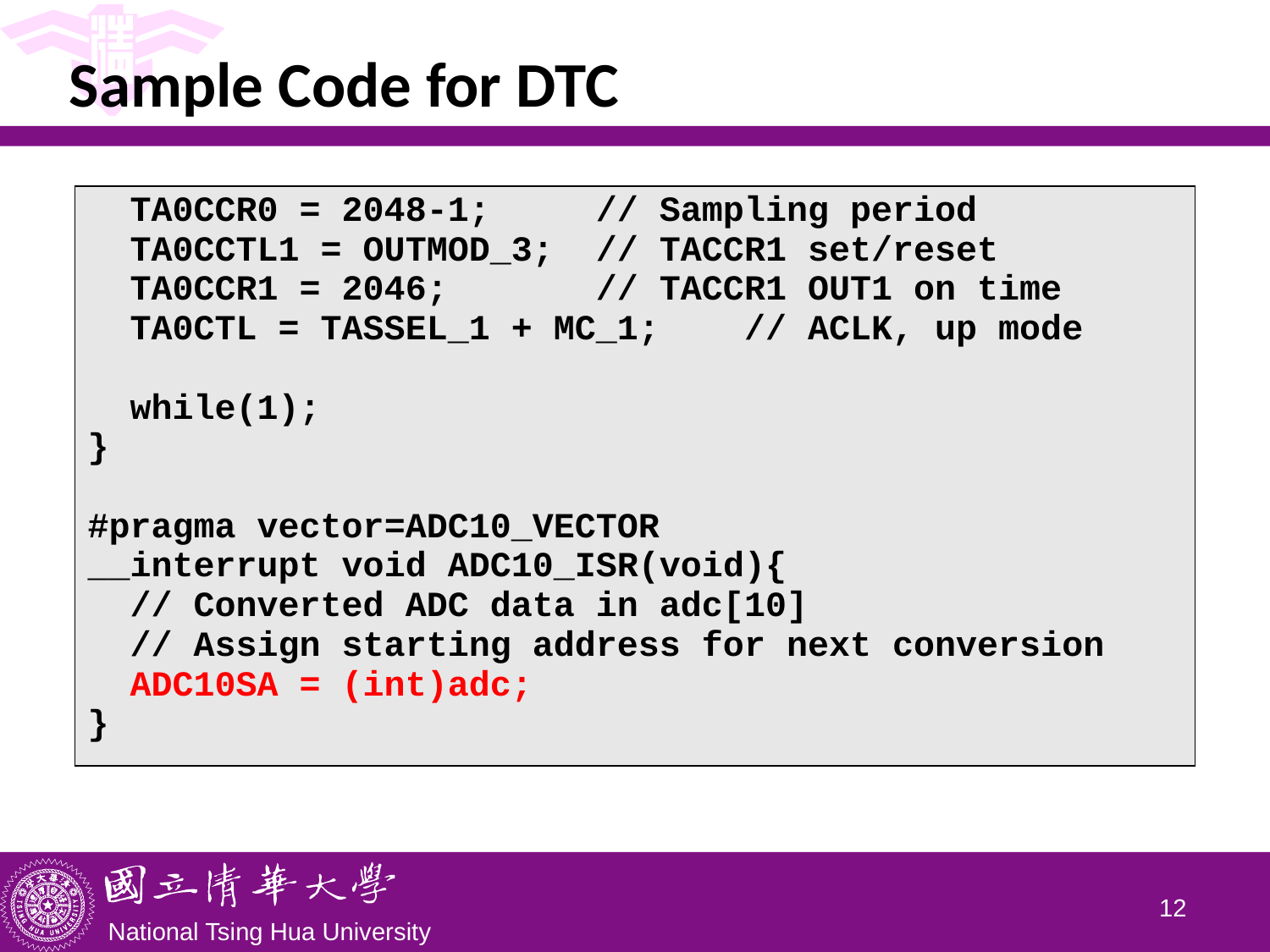

# Sample Code for DTC
| TA0CCR0 = 2048-1; // Sampling period TA0CCTL1 = OUTMOD\_3; // TACCR1 set/reset TA0CCR1 = 2046; // TACCR1 OUT1 on time TA0CTL = TASSEL\_1 + MC\_1; // ACLK, up mode while(1); } #pragma vector=ADC10\_VECTOR \_\_interrupt void ADC10\_ISR(void){ // Converted ADC data in adc[10] // Assign starting address for next conversion ADC10SA = (int)adc; } |
| --- |
12